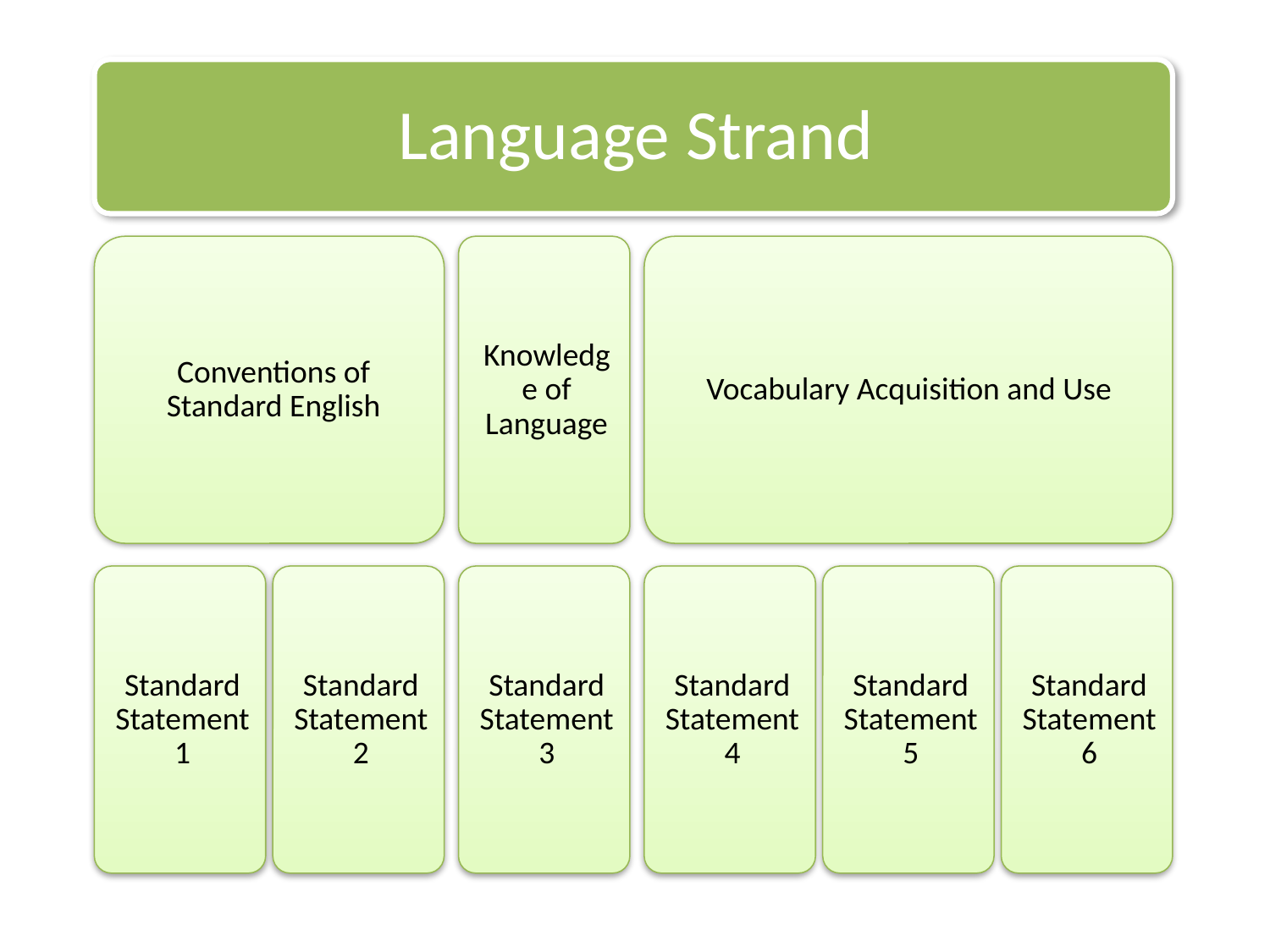

Language Strand
Conventions of Standard English
Standard Statement 1
Standard Statement 2
Knowledge of Language
Standard Statement 3
Vocabulary Acquisition and Use
Standard Statement 4
Standard Statement 5
Standard Statement 6